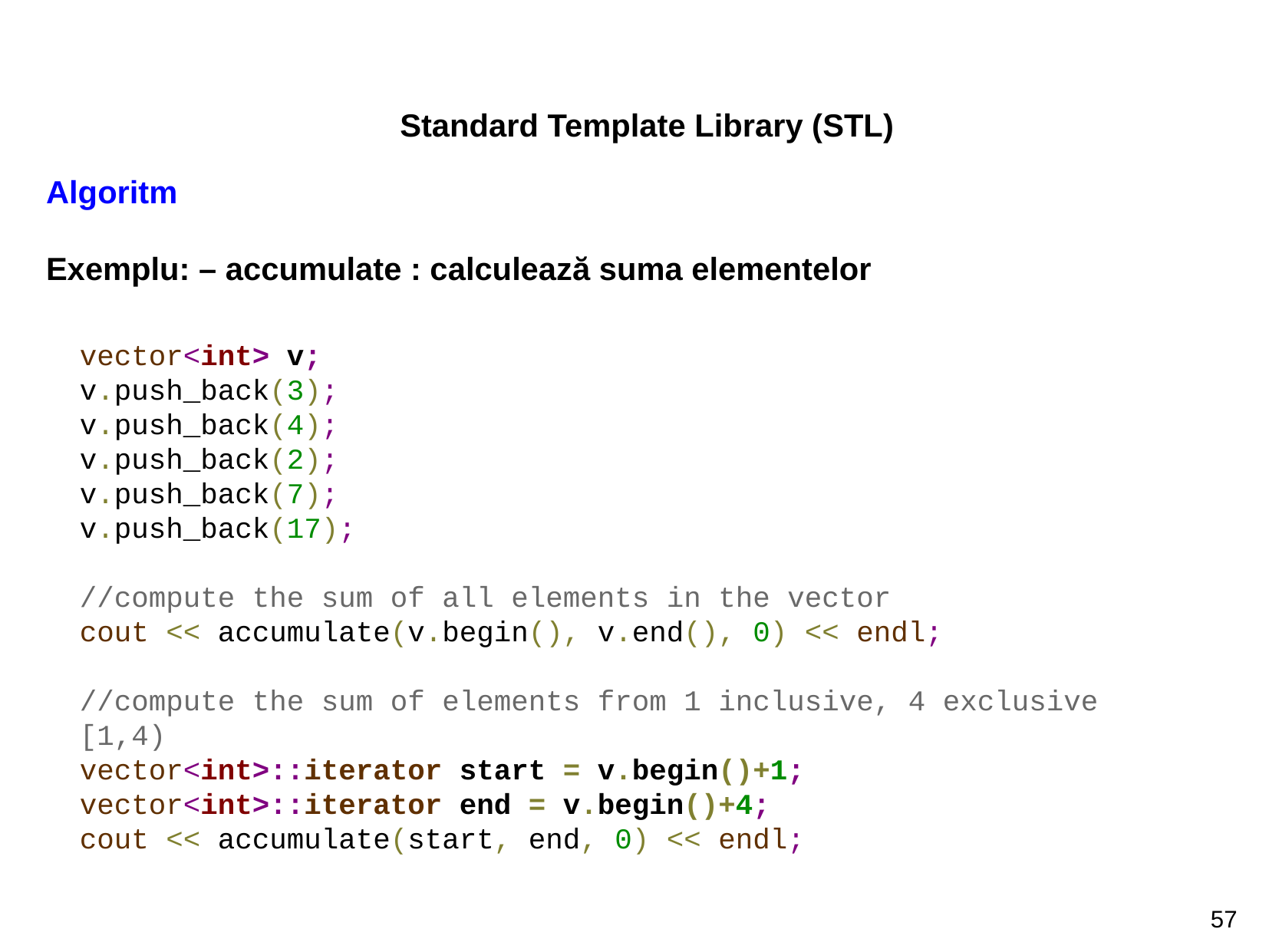

Standard Template Library (STL)
Algoritm

Exemplu: – accumulate : calculează suma elementelor
vector<int> v;
v.push_back(3);
v.push_back(4);
v.push_back(2);
v.push_back(7);
v.push_back(17);

//compute the sum of all elements in the vector
cout << accumulate(v.begin(), v.end(), 0) << endl;

//compute the sum of elements from 1 inclusive, 4 exclusive [1,4)
vector<int>::iterator start = v.begin()+1;
vector<int>::iterator end = v.begin()+4;
cout << accumulate(start, end, 0) << endl;
57